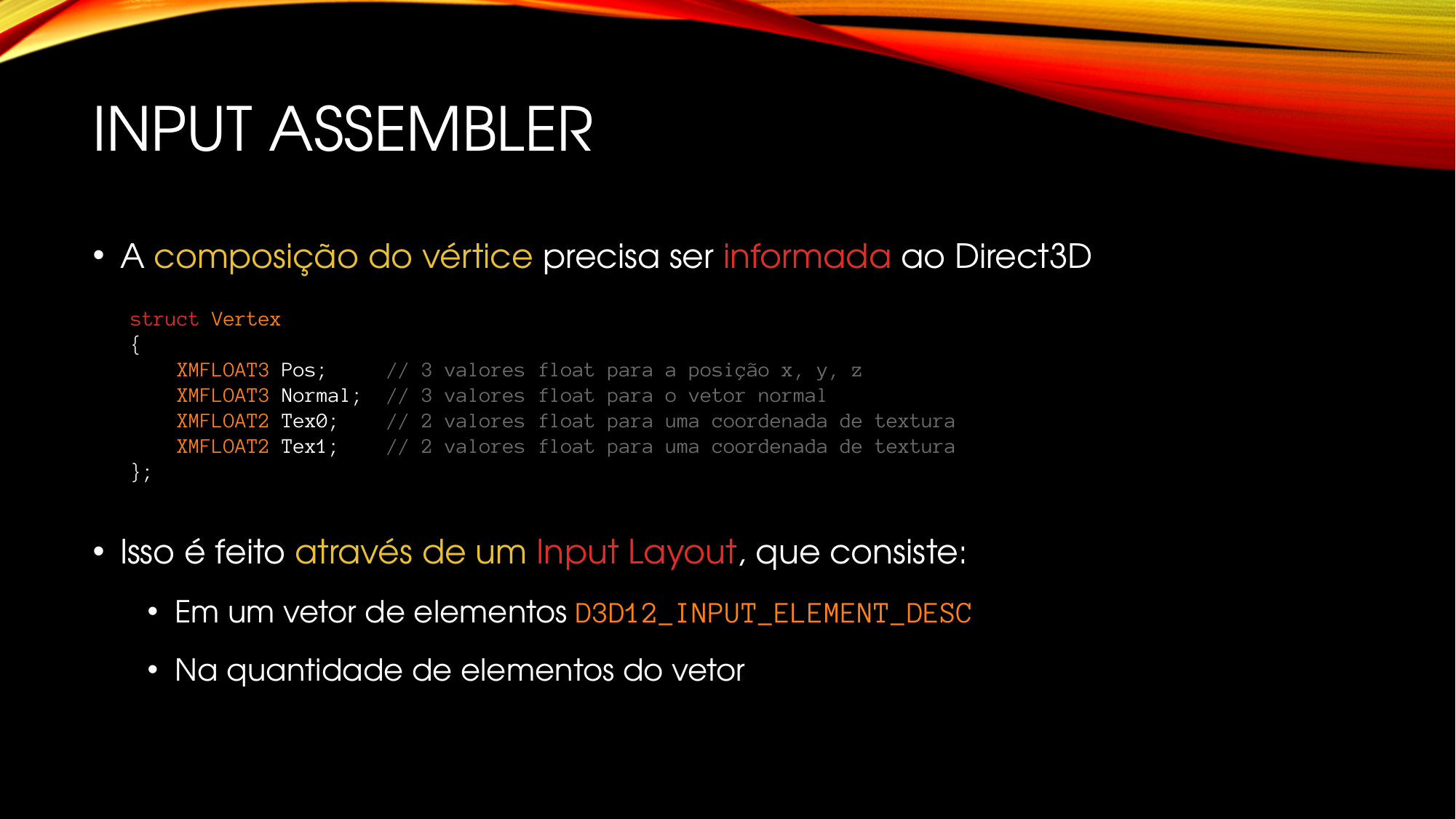

# Input ASSEMBLER
A composição do vértice precisa ser informada ao Direct3D

Isso é feito através de um Input Layout, que consiste:
Em um vetor de elementos D3D12_INPUT_ELEMENT_DESC
Na quantidade de elementos do vetor
struct Vertex
{
    XMFLOAT3 Pos;     // 3 valores float para a posição x, y, z
    XMFLOAT3 Normal;  // 3 valores float para o vetor normal
    XMFLOAT2 Tex0;    // 2 valores float para uma coordenada de textura
    XMFLOAT2 Tex1;    // 2 valores float para uma coordenada de textura
};